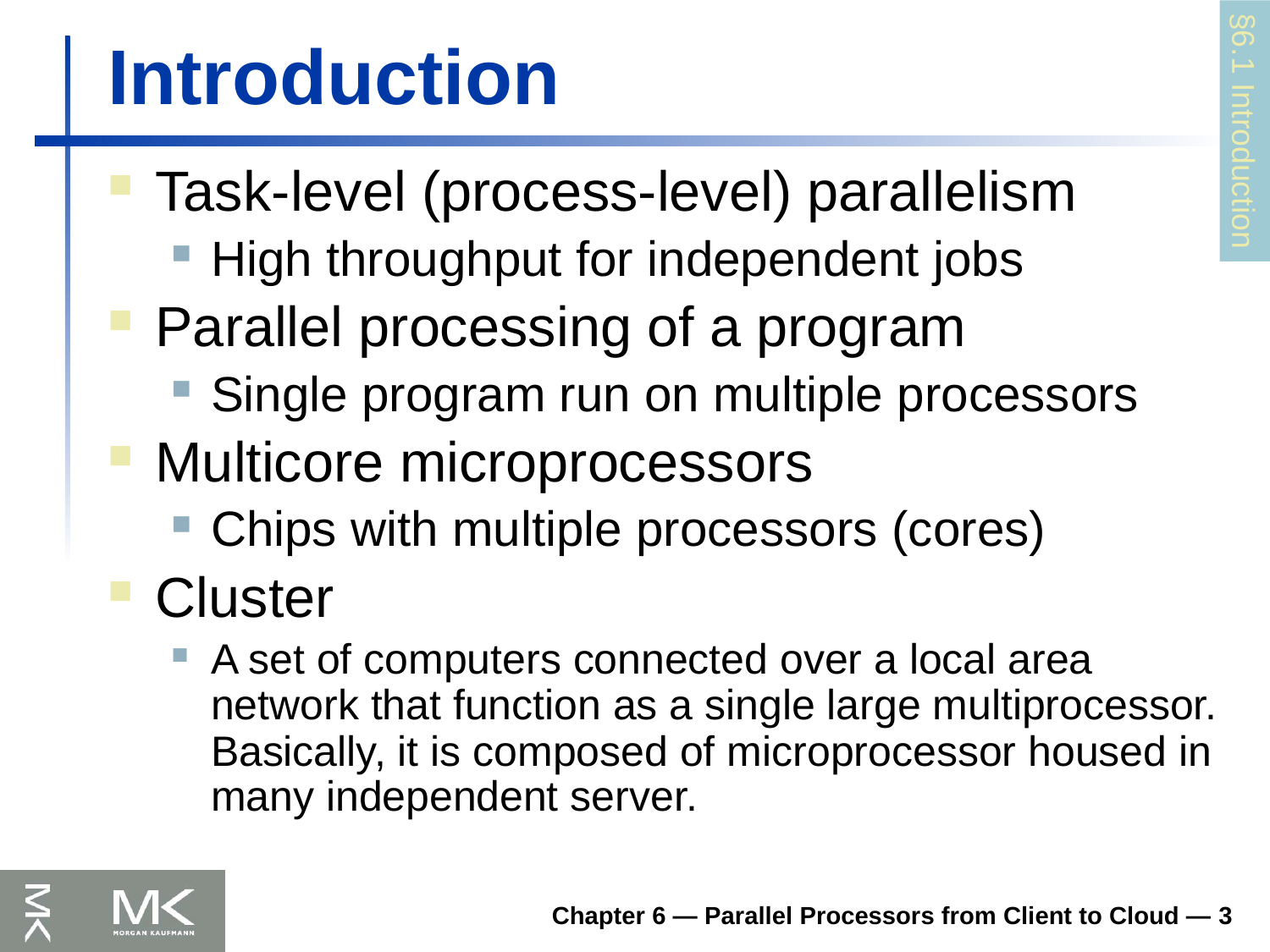

# Introduction
§6.1 Introduction
Task-level (process-level) parallelism
High throughput for independent jobs
Parallel processing of a program
Single program run on multiple processors
Multicore microprocessors
Chips with multiple processors (cores)
Cluster
A set of computers connected over a local area network that function as a single large multiprocessor.  Basically, it is composed of microprocessor housed in many independent server.
Chapter 6 — Parallel Processors from Client to Cloud — 3